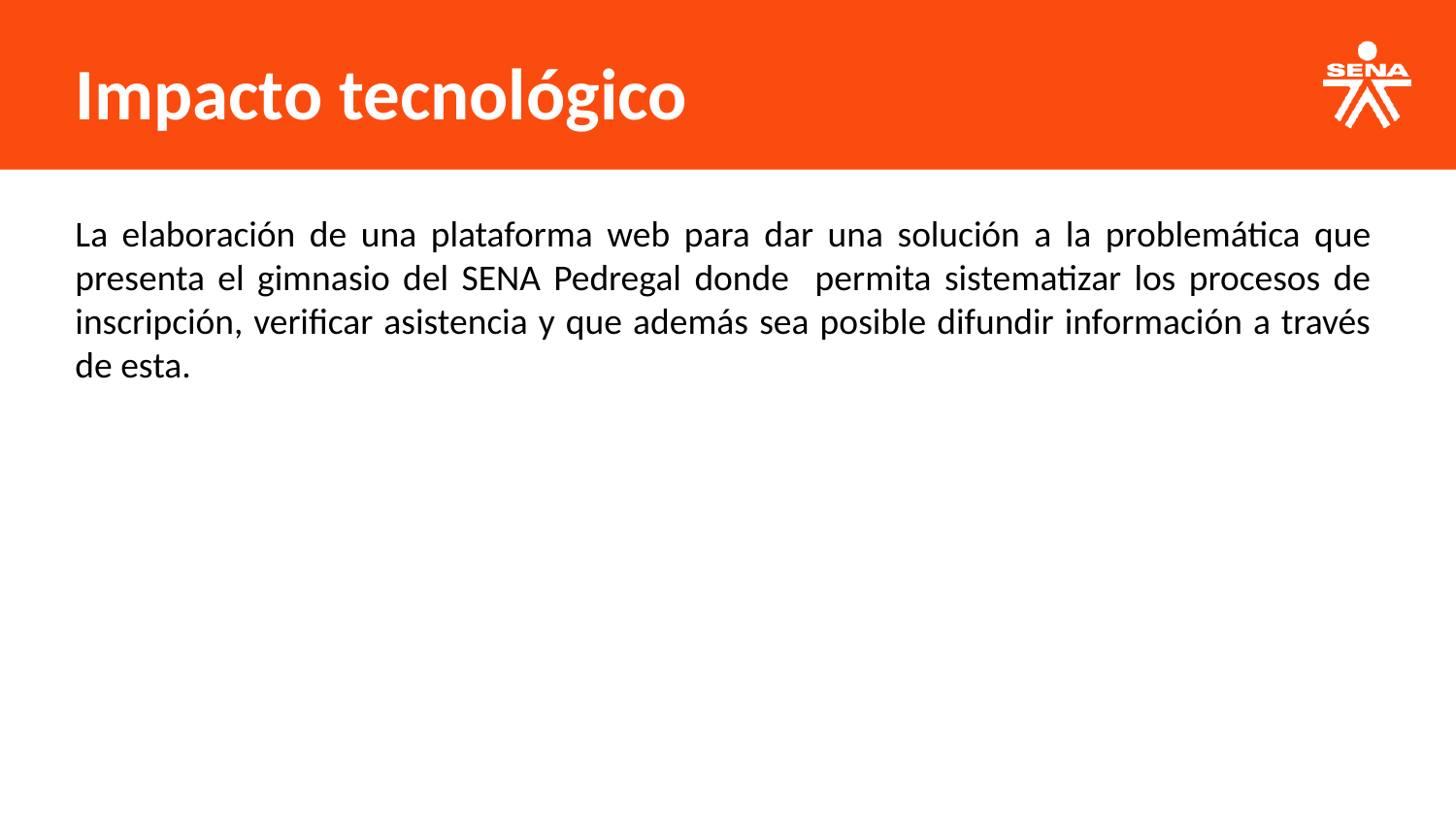

Impacto tecnológico
La elaboración de una plataforma web para dar una solución a la problemática que presenta el gimnasio del SENA Pedregal donde  permita sistematizar los procesos de inscripción, verificar asistencia y que además sea posible difundir información a través de esta.